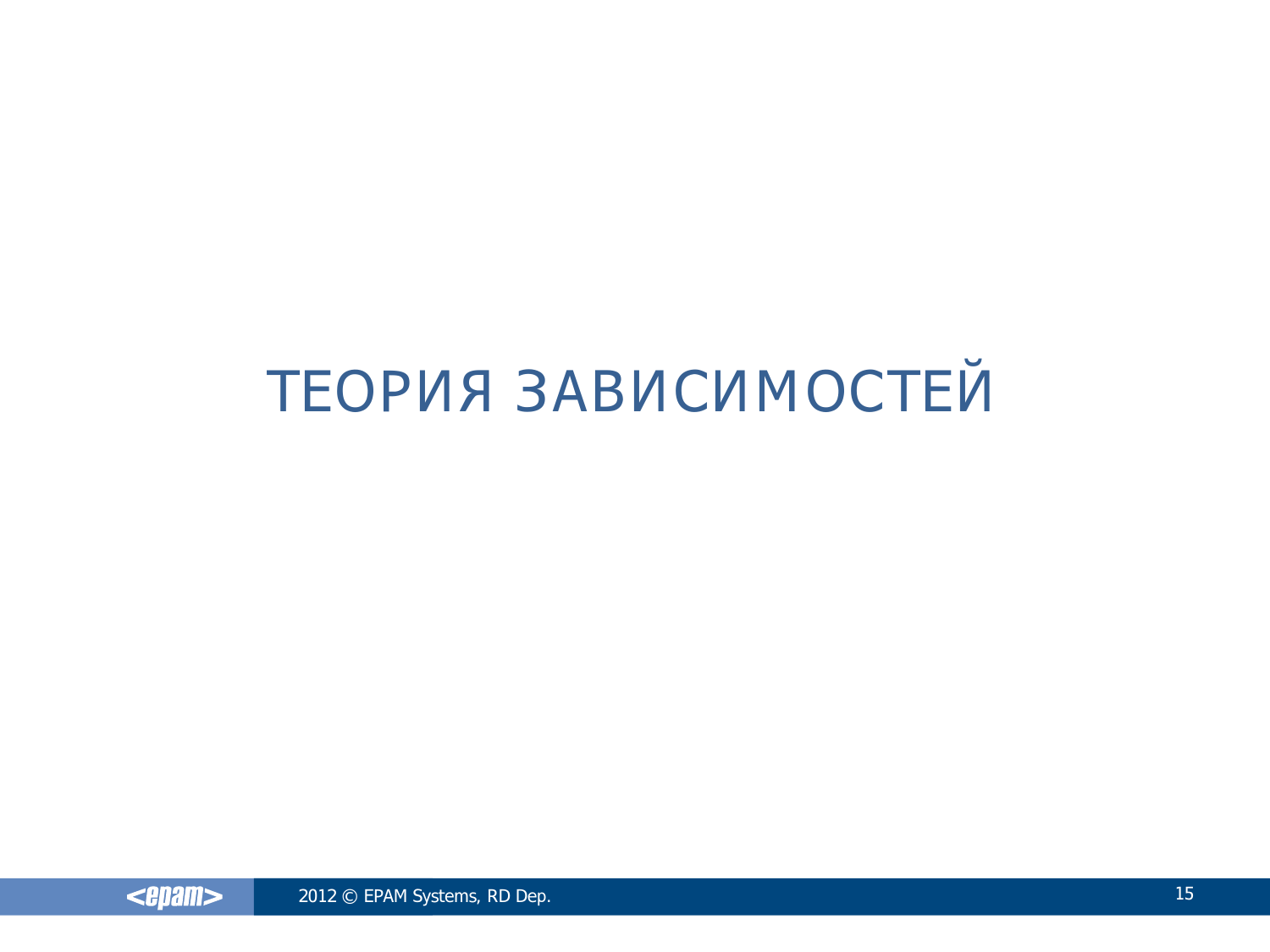

# Теория зависимостей
15
2012 © EPAM Systems, RD Dep.